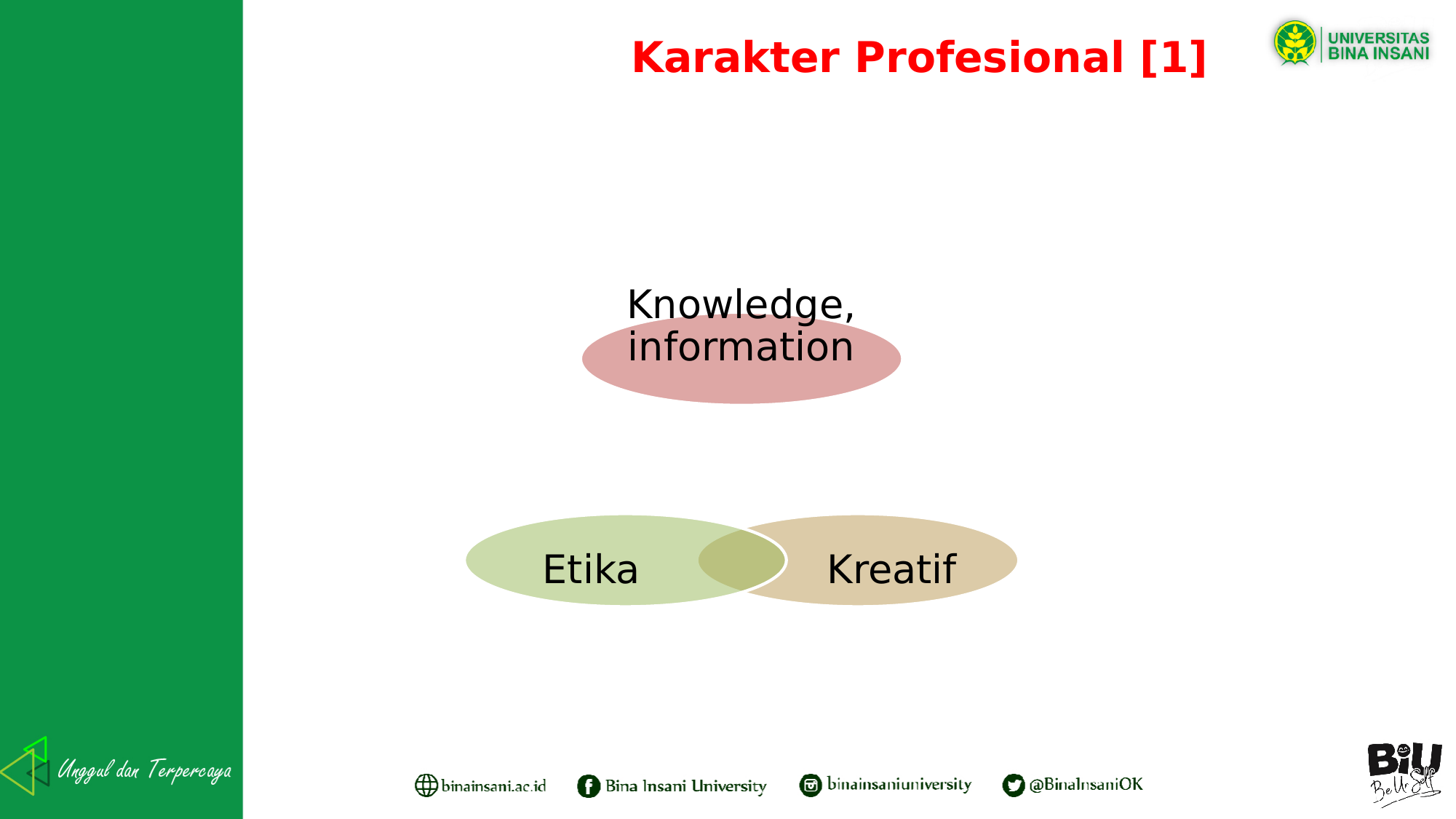

# Karakter Profesional [1]
Knowledge, information

Etika
Kreatif